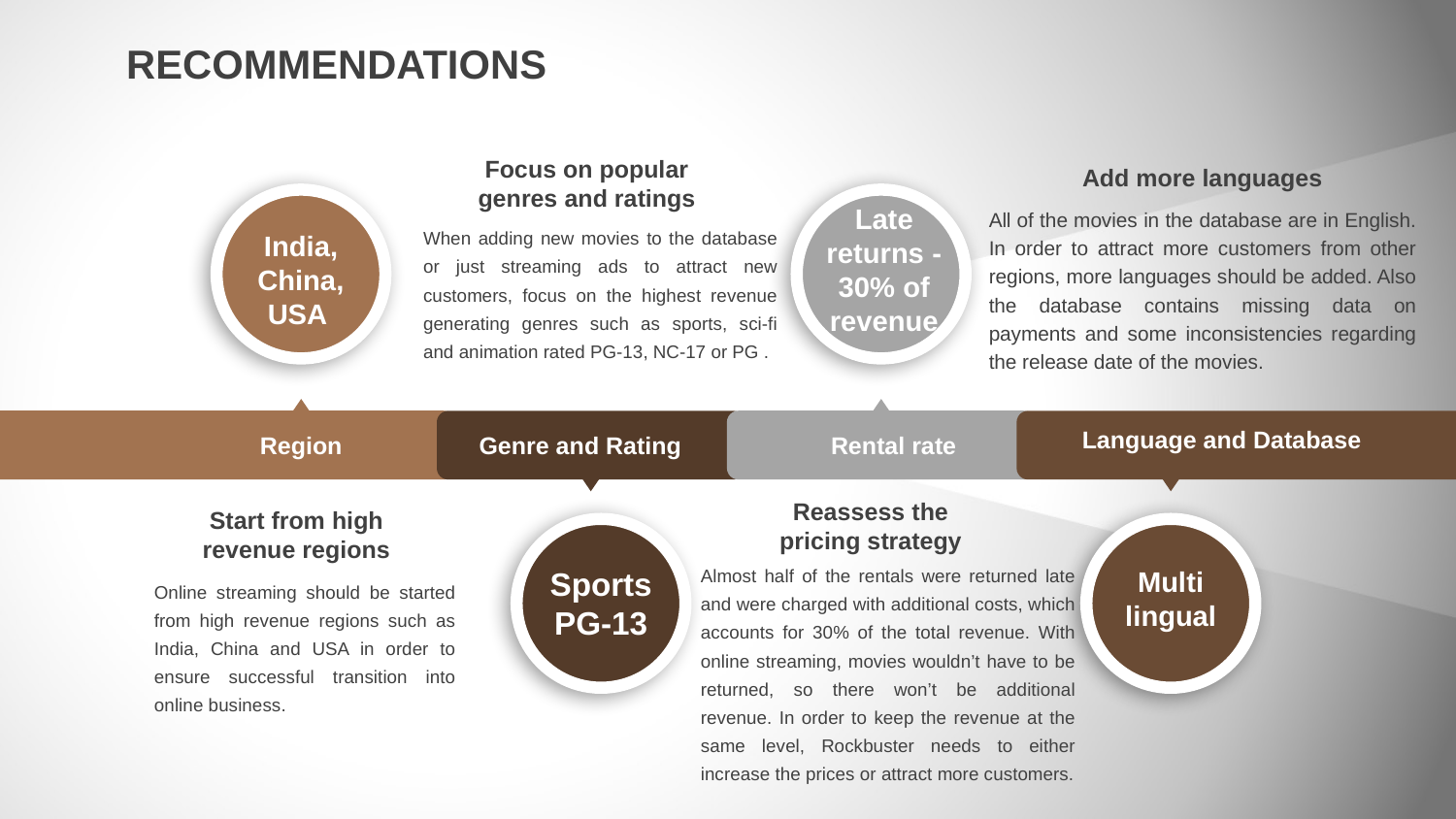

RECOMMENDATIONS
Focus on popular genres and ratings
Add more languages

Late returns -30% of revenue
All of the movies in the database are in English. In order to attract more customers from other regions, more languages should be added. Also the database contains missing data on payments and some inconsistencies regarding the release date of the movies.
When adding new movies to the database or just streaming ads to attract new customers, focus on the highest revenue generating genres such as sports, sci-fi and animation rated PG-13, NC-17 or PG .
India, China, USA

Language and Database
Genre and Rating
Region
Rental rate
Reassess the pricing strategy
Start from high revenue regions

Almost half of the rentals were returned late and were charged with additional costs, which accounts for 30% of the total revenue. With online streaming, movies wouldn’t have to be returned, so there won’t be additional revenue. In order to keep the revenue at the same level, Rockbuster needs to either increase the prices or attract more customers.
Sports
PG-13
Multi
lingual
Online streaming should be started from high revenue regions such as India, China and USA in order to ensure successful transition into online business.